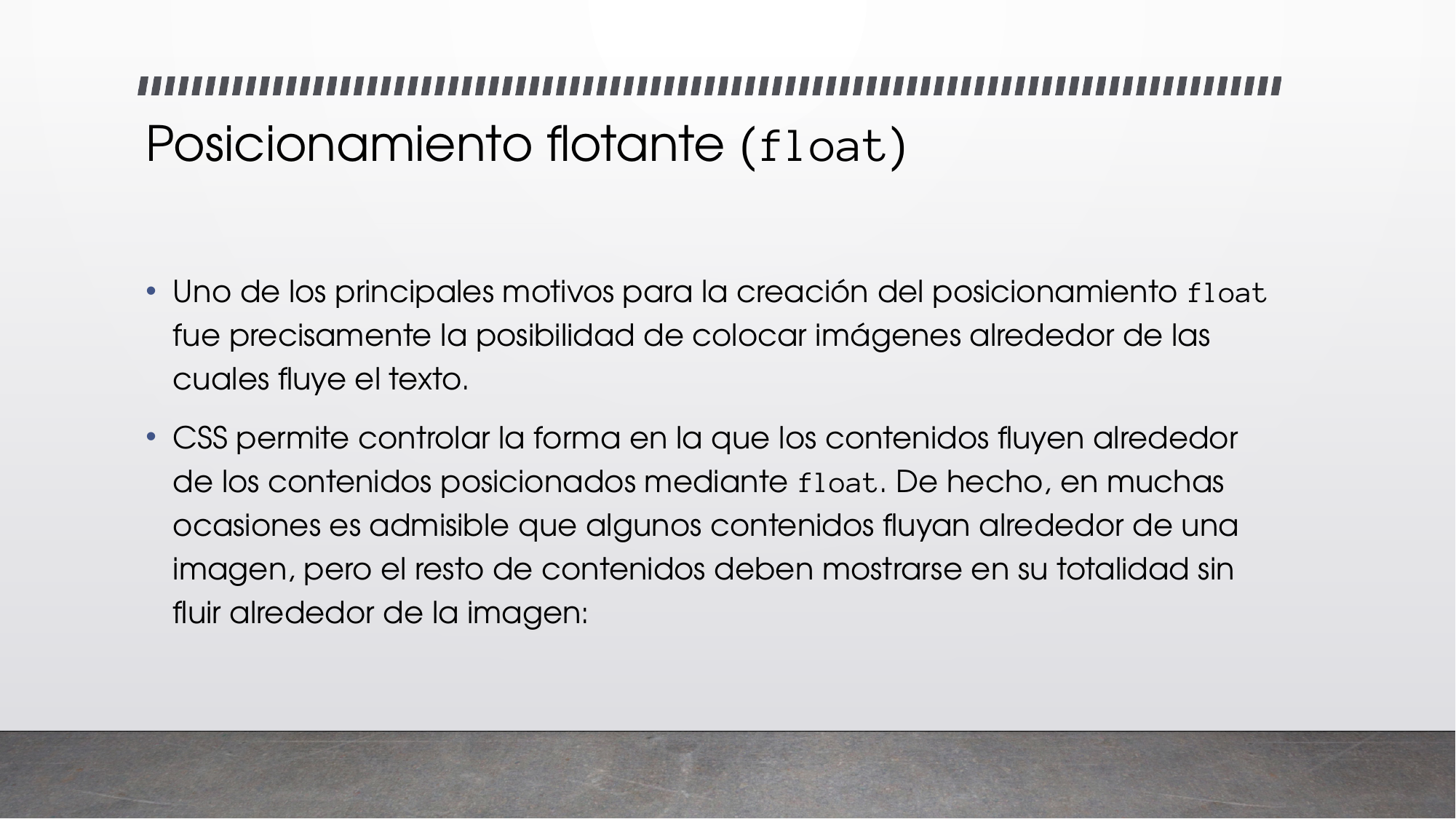

# Posicionamiento flotante (float)
Uno de los principales motivos para la creación del posicionamiento float fue precisamente la posibilidad de colocar imágenes alrededor de las cuales fluye el texto.
CSS permite controlar la forma en la que los contenidos fluyen alrededor de los contenidos posicionados mediante float. De hecho, en muchas ocasiones es admisible que algunos contenidos fluyan alrededor de una imagen, pero el resto de contenidos deben mostrarse en su totalidad sin fluir alrededor de la imagen: